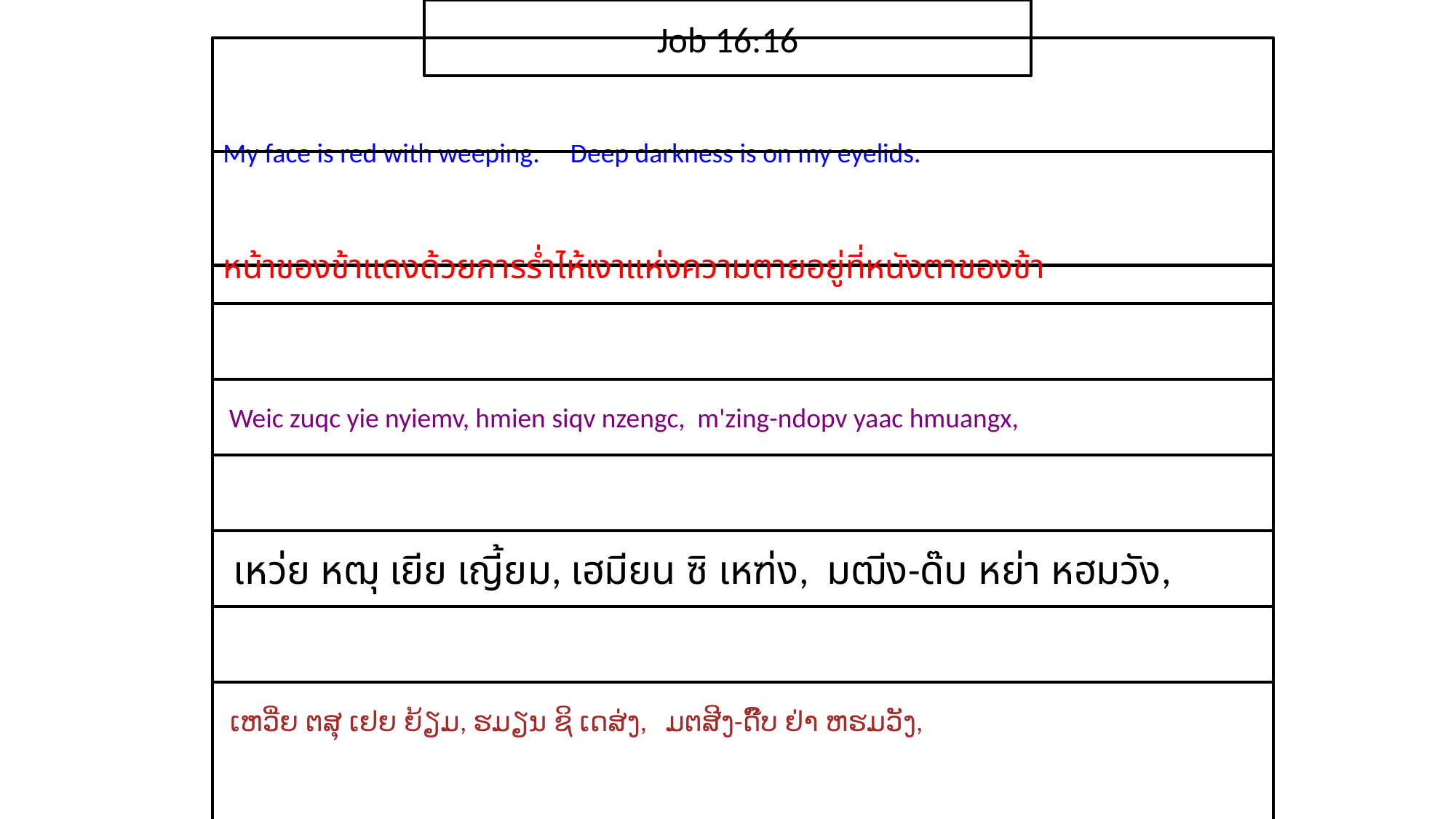

Job 16:16
My face is red with weeping.     Deep darkness is on my eyelids.
หน้า​ของ​ข้า​แดง​ด้วย​การ​ร่ำ​ไห้เงา​แห่ง​ความ​ตาย​อยู่​ที่​หนัง​ตา​ของ​ข้า
 Weic zuqc yie nyiemv, hmien siqv nzengc,  m'zing-ndopv yaac hmuangx,
 เหว่ย หฒุ เยีย เญี้ยม, เฮมียน ซิ เหฑ่ง,  มฒีง-ด๊บ หย่า หฮมวัง,
 ເຫວີ່ຍ ຕສຸ ເຢຍ ຍ້ຽມ, ຮມຽນ ຊິ ເດສ່ງ,   ມຕສີງ-ດົ໊ບ ຢ່າ ຫຮມວັງ,